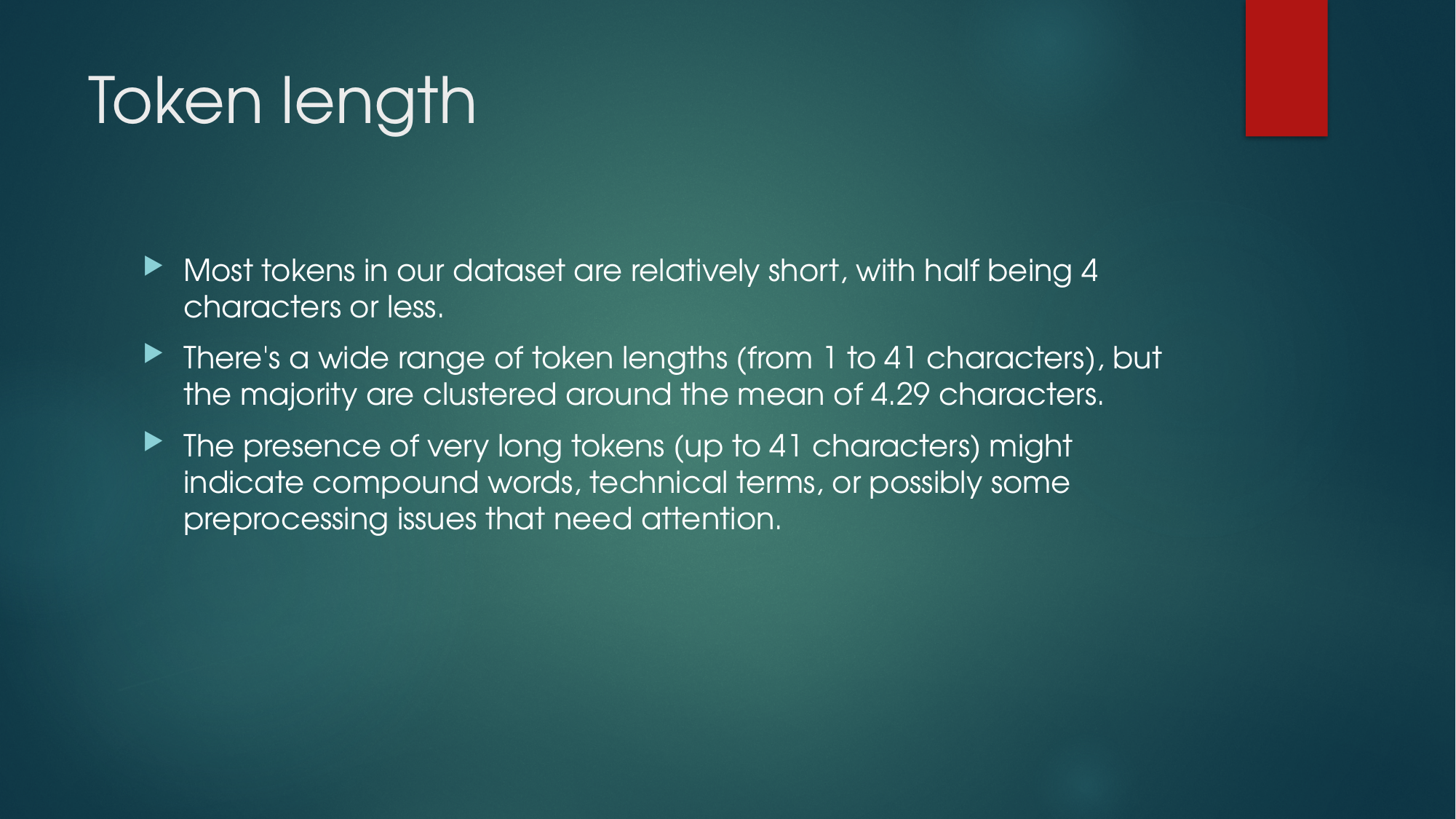

# Token length
Most tokens in our dataset are relatively short, with half being 4 characters or less.
There's a wide range of token lengths (from 1 to 41 characters), but the majority are clustered around the mean of 4.29 characters.
The presence of very long tokens (up to 41 characters) might indicate compound words, technical terms, or possibly some preprocessing issues that need attention.